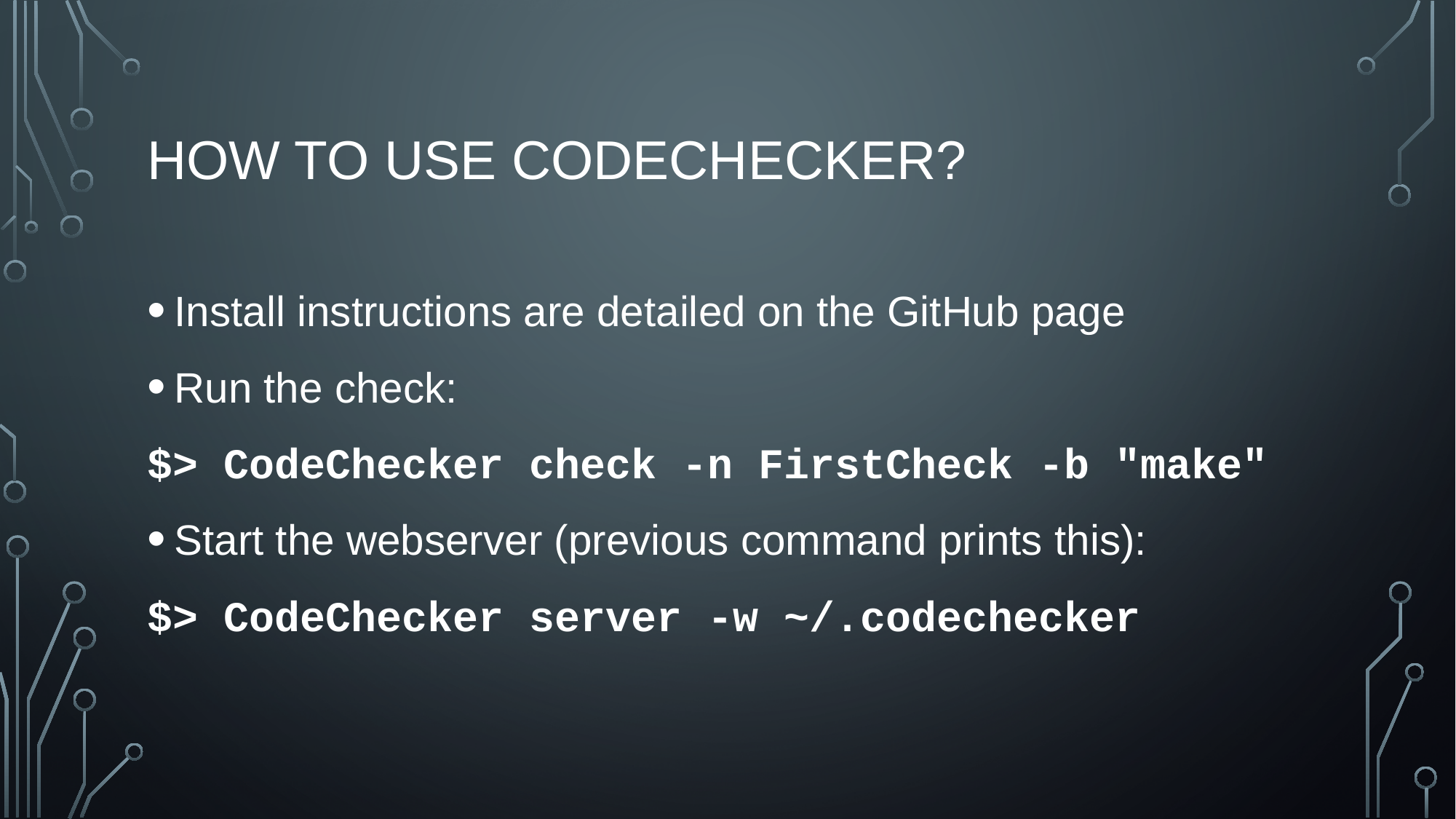

# How to use codechecker?
Install instructions are detailed on the GitHub page
Run the check:
$> CodeChecker check -n FirstCheck -b "make"
Start the webserver (previous command prints this):
$> CodeChecker server -w ~/.codechecker